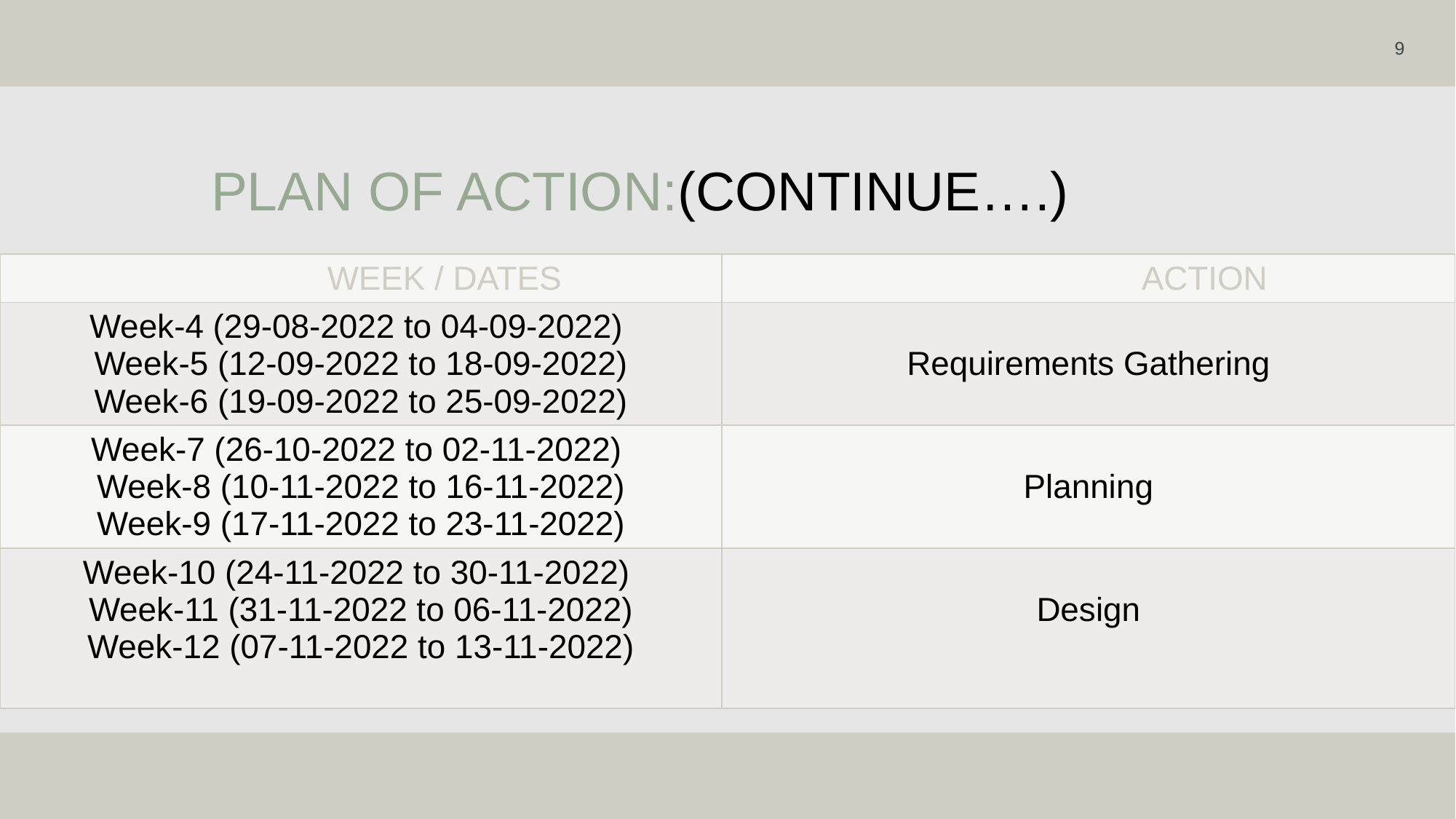

9
# PLAN OF ACTION:(continue….)
| WEEK / DATES | ACTION |
| --- | --- |
| Week-4 (29-08-2022 to 04-09-2022) Week-5 (12-09-2022 to 18-09-2022) Week-6 (19-09-2022 to 25-09-2022) | Requirements Gathering |
| Week-7 (26-10-2022 to 02-11-2022) Week-8 (10-11-2022 to 16-11-2022) Week-9 (17-11-2022 to 23-11-2022) | Planning |
| Week-10 (24-11-2022 to 30-11-2022) Week-11 (31-11-2022 to 06-11-2022) Week-12 (07-11-2022 to 13-11-2022) | Design |